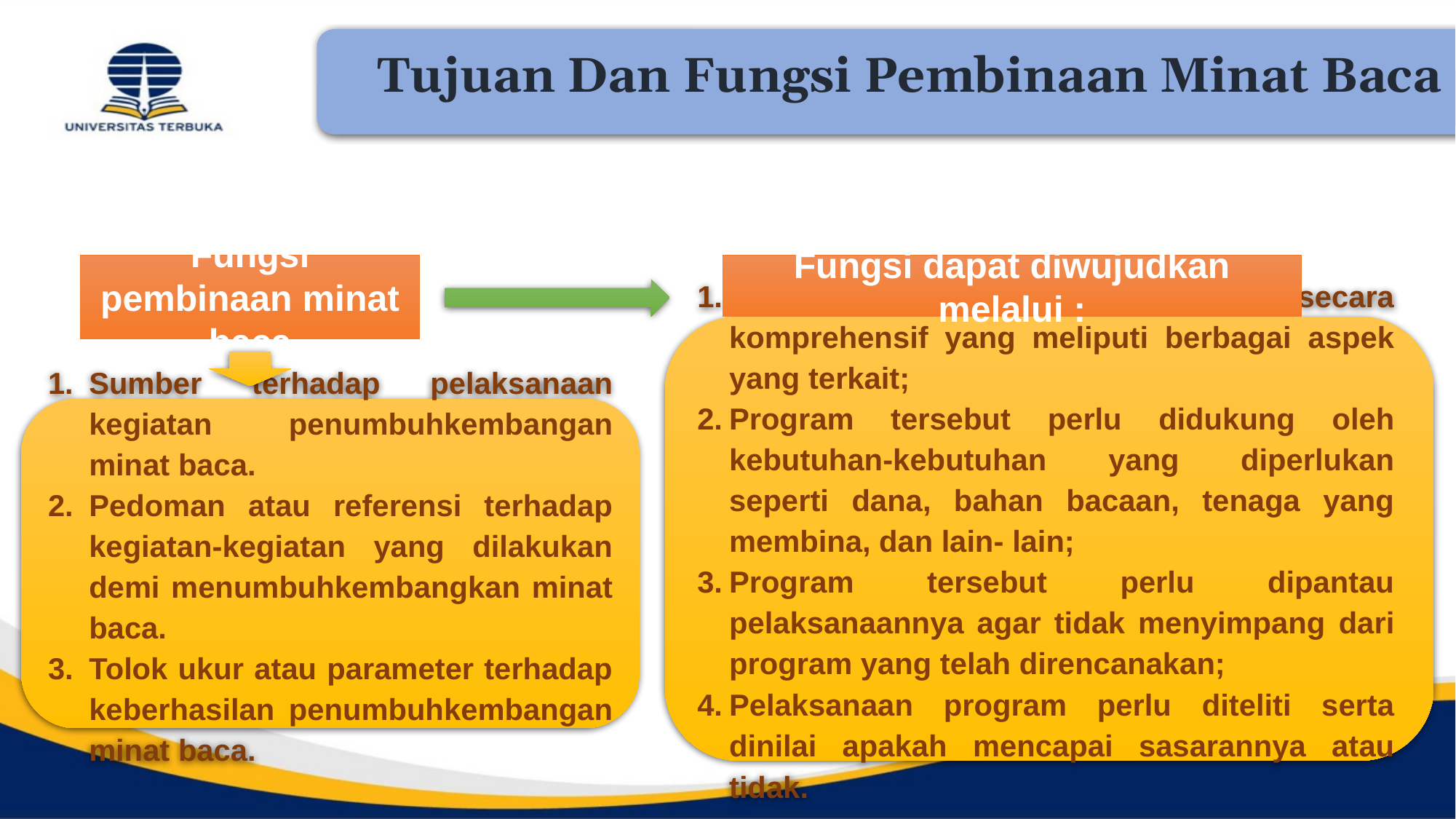

Tujuan Dan Fungsi Pembinaan Minat Baca
Fungsi pembinaan minat baca
Fungsi dapat diwujudkan melalui :

Penyusunan program dibuat secara komprehensif yang meliputi berbagai aspek yang terkait;
Program tersebut perlu didukung oleh kebutuhan-kebutuhan yang diperlukan seperti dana, bahan bacaan, tenaga yang membina, dan lain- lain;
Program tersebut perlu dipantau pelaksanaannya agar tidak menyimpang dari program yang telah direncanakan;
Pelaksanaan program perlu diteliti serta dinilai apakah mencapai sasarannya atau tidak.

Sumber terhadap pelaksanaan kegiatan penumbuhkembangan minat baca.
Pedoman atau referensi terhadap kegiatan-kegiatan yang dilakukan demi menumbuhkembangkan minat baca.
Tolok ukur atau parameter terhadap keberhasilan penumbuhkembangan minat baca.